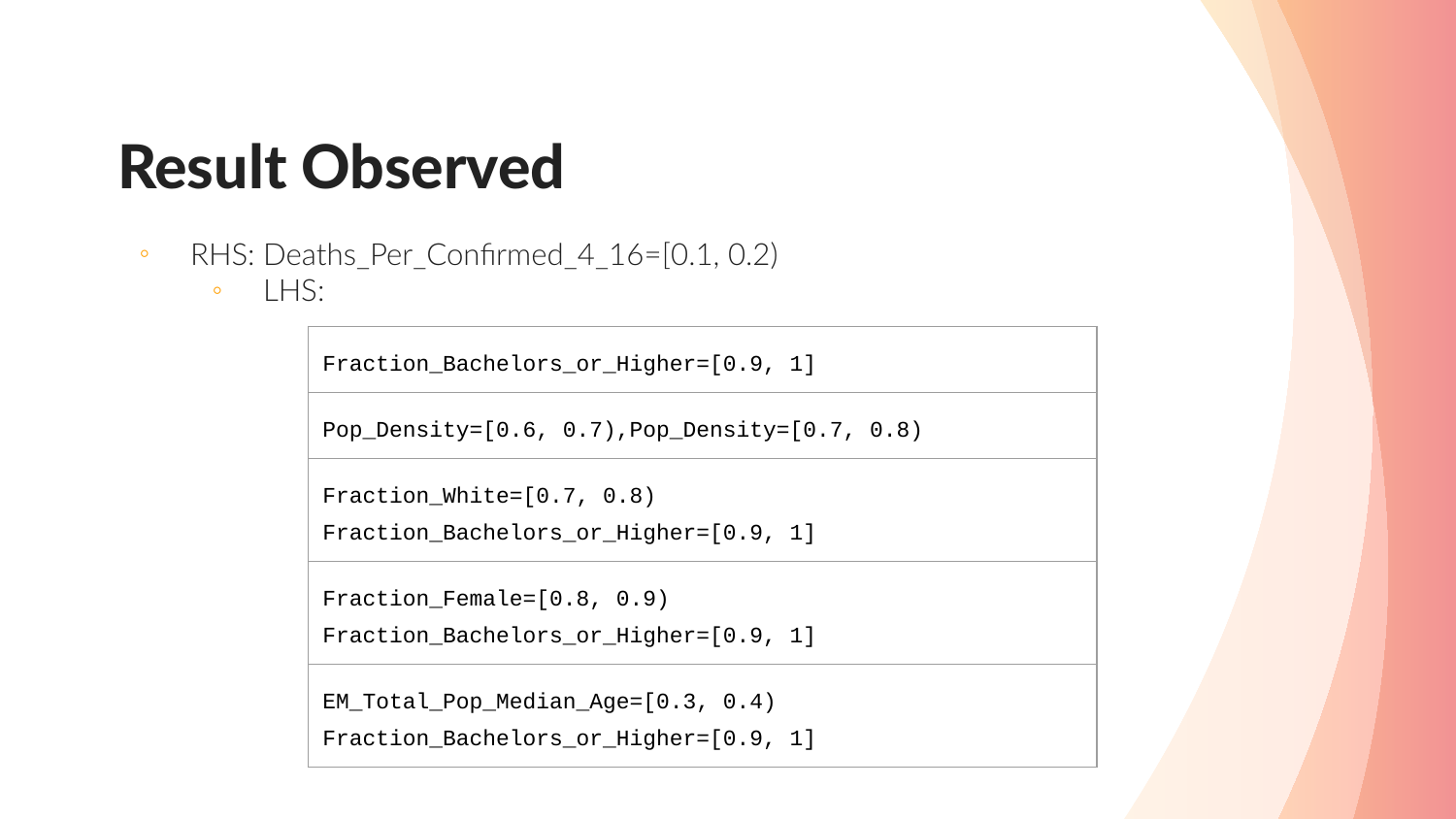

# Result Observed
RHS: Deaths_Per_Confirmed_4_16=[0.1, 0.2)
LHS:

| Fraction\_Bachelors\_or\_Higher=[0.9, 1] |
| --- |
| Pop\_Density=[0.6, 0.7),Pop\_Density=[0.7, 0.8) |
| Fraction\_White=[0.7, 0.8) Fraction\_Bachelors\_or\_Higher=[0.9, 1] |
| Fraction\_Female=[0.8, 0.9) Fraction\_Bachelors\_or\_Higher=[0.9, 1] |
| EM\_Total\_Pop\_Median\_Age=[0.3, 0.4) Fraction\_Bachelors\_or\_Higher=[0.9, 1] |